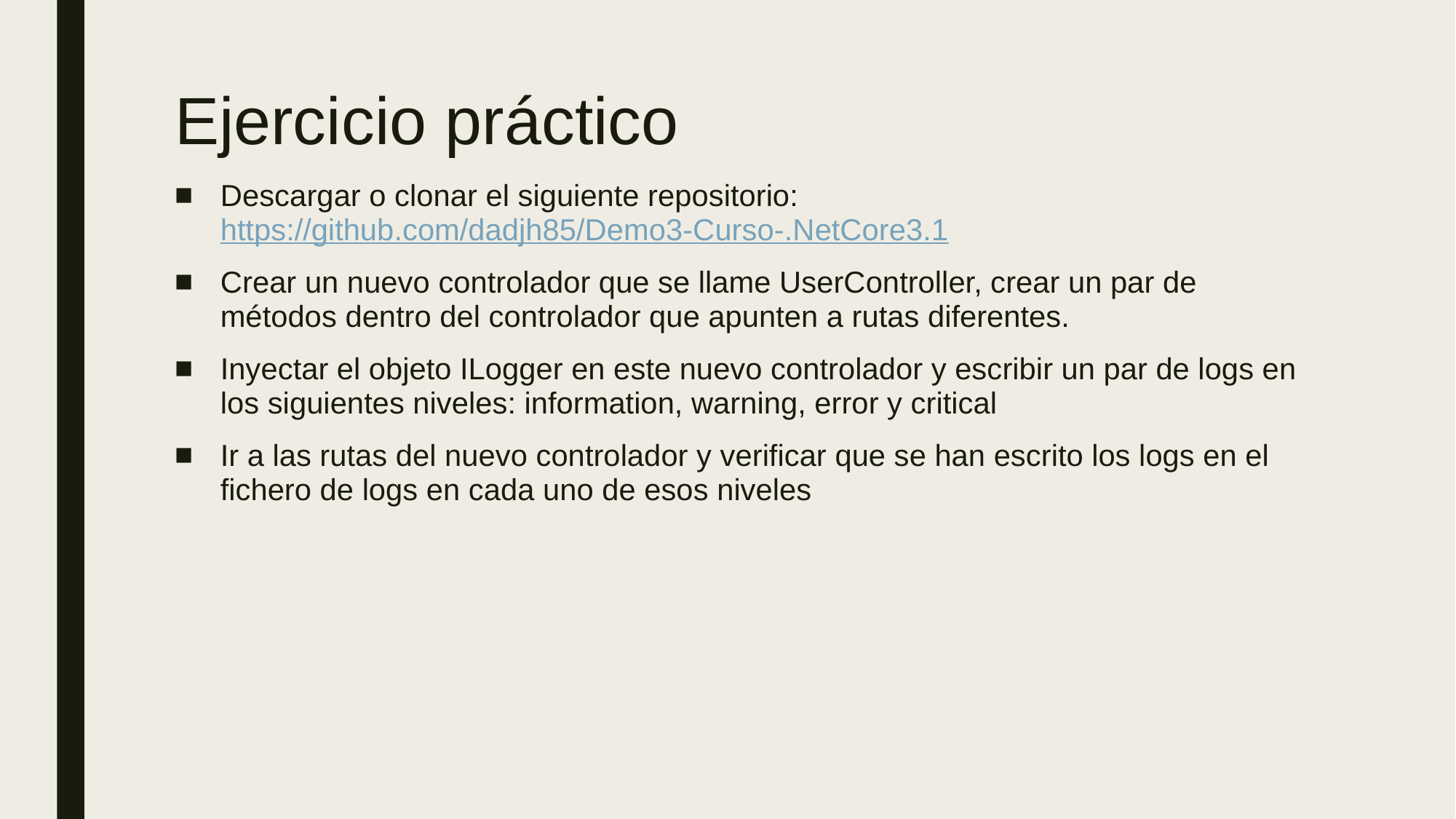

# Ejercicio práctico
Descargar o clonar el siguiente repositorio: https://github.com/dadjh85/Demo3-Curso-.NetCore3.1
Crear un nuevo controlador que se llame UserController, crear un par de métodos dentro del controlador que apunten a rutas diferentes.
Inyectar el objeto ILogger en este nuevo controlador y escribir un par de logs en los siguientes niveles: information, warning, error y critical
Ir a las rutas del nuevo controlador y verificar que se han escrito los logs en el fichero de logs en cada uno de esos niveles